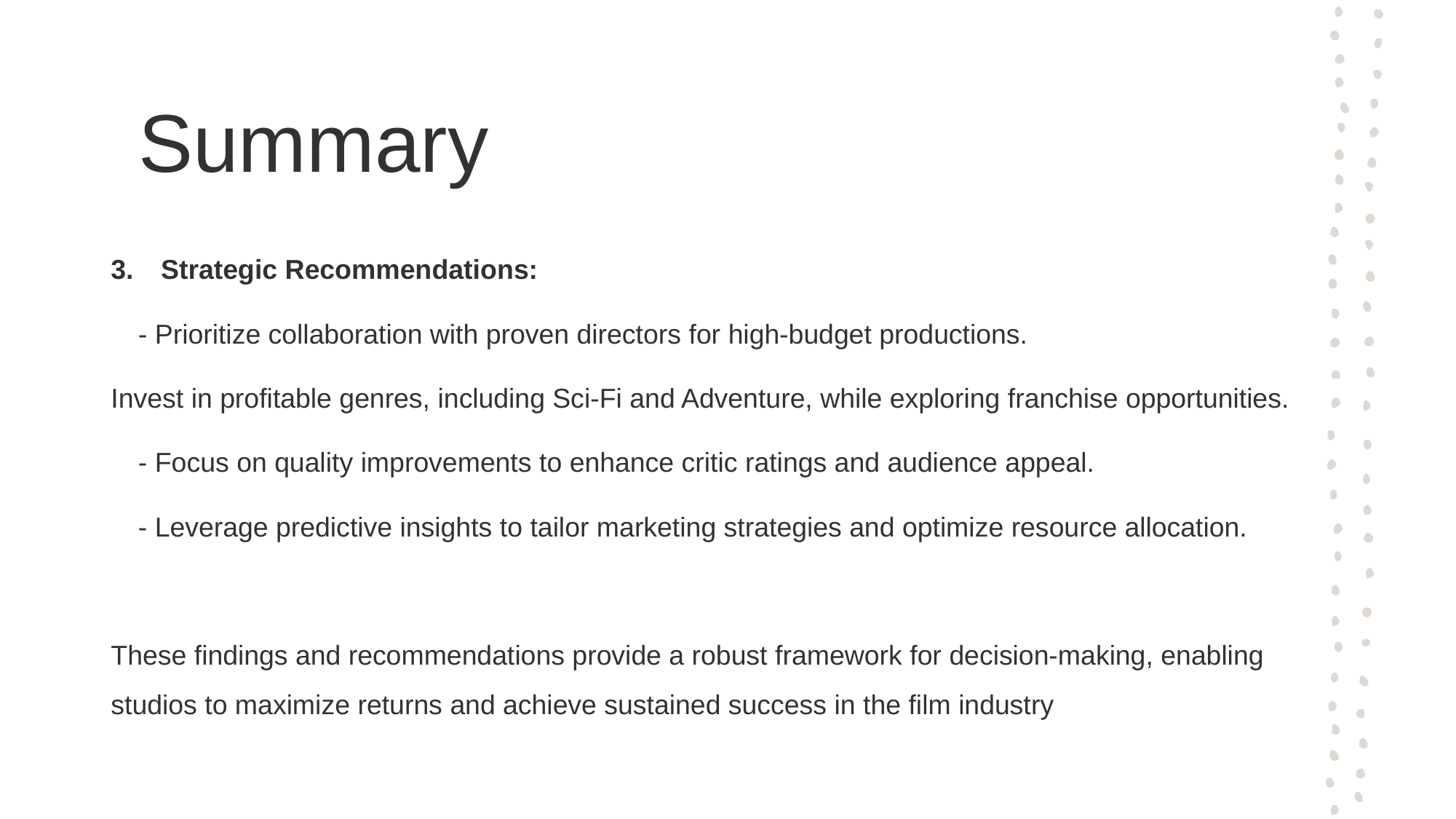

# Summary
3. Strategic Recommendations:
 - Prioritize collaboration with proven directors for high-budget productions.
Invest in profitable genres, including Sci-Fi and Adventure, while exploring franchise opportunities.
 - Focus on quality improvements to enhance critic ratings and audience appeal.
 - Leverage predictive insights to tailor marketing strategies and optimize resource allocation.

These findings and recommendations provide a robust framework for decision-making, enabling studios to maximize returns and achieve sustained success in the film industry